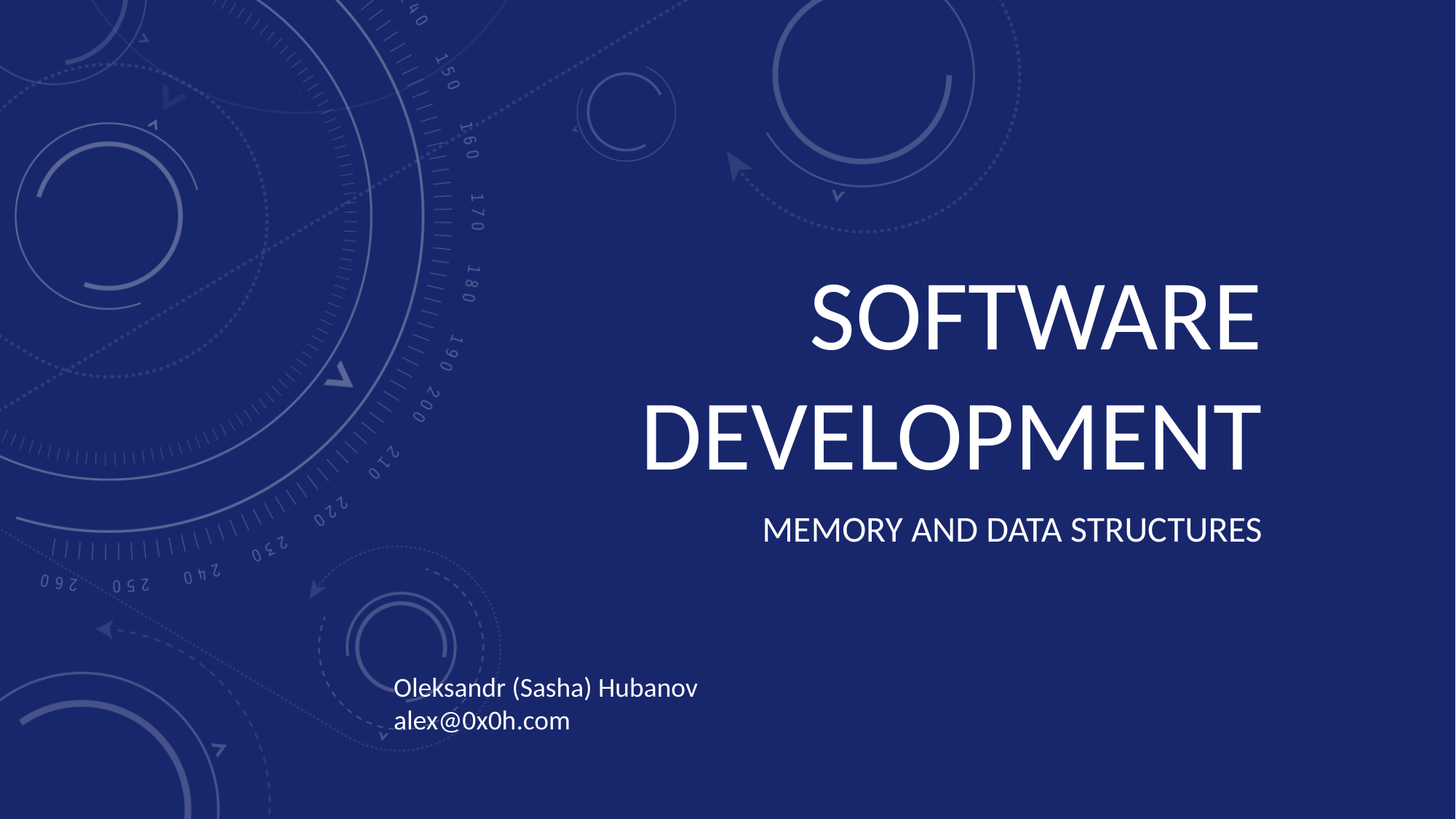

# Software development
Memory and Data structures
Oleksandr (Sasha) Hubanov
alex@0x0h.com